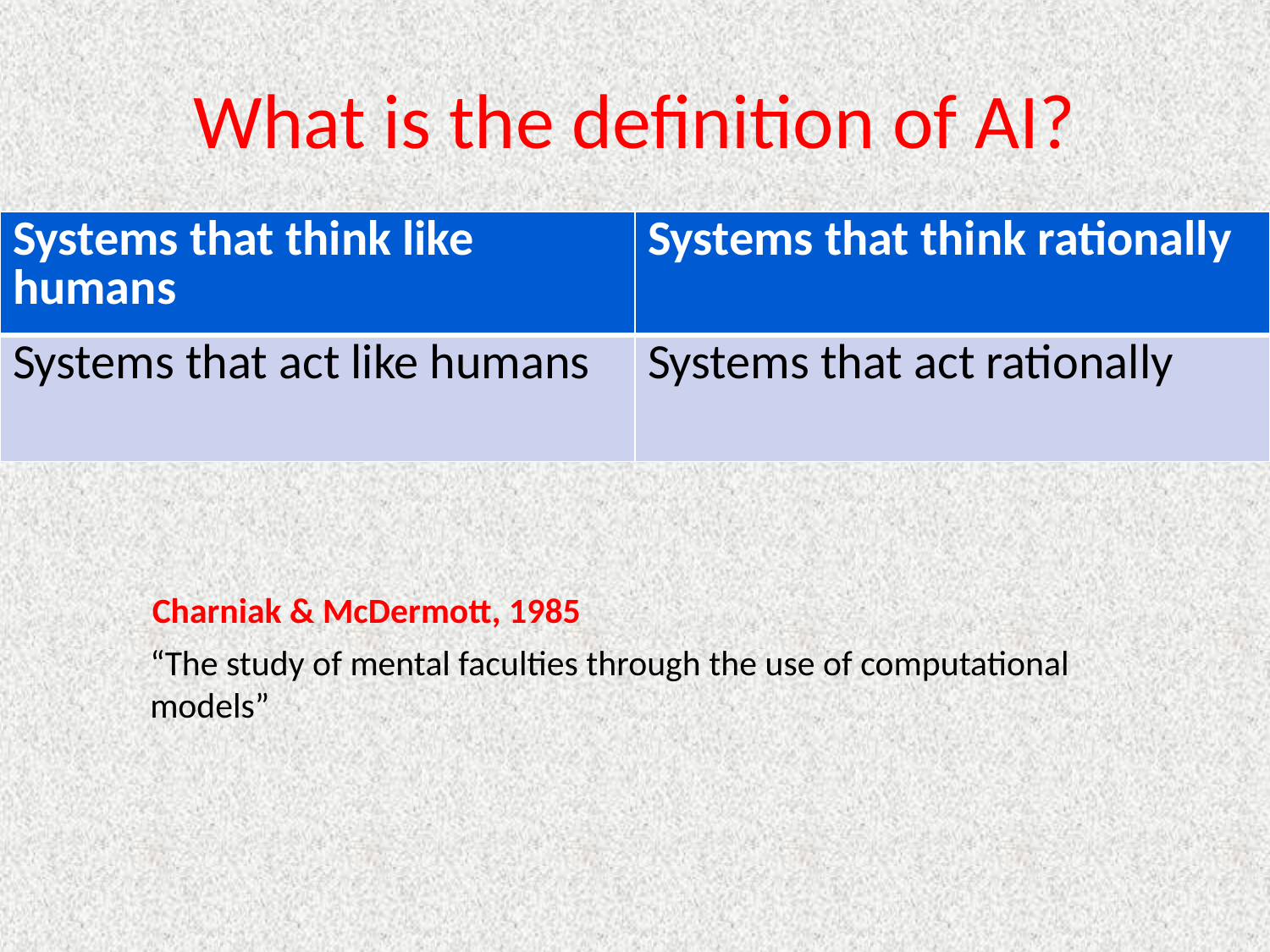

# What is the definition of AI?
| Systems that think like humans | Systems that think rationally |
| --- | --- |
| Systems that act like humans | Systems that act rationally |
Charniak & McDermott, 1985
“The study of mental faculties through the use of computational models”